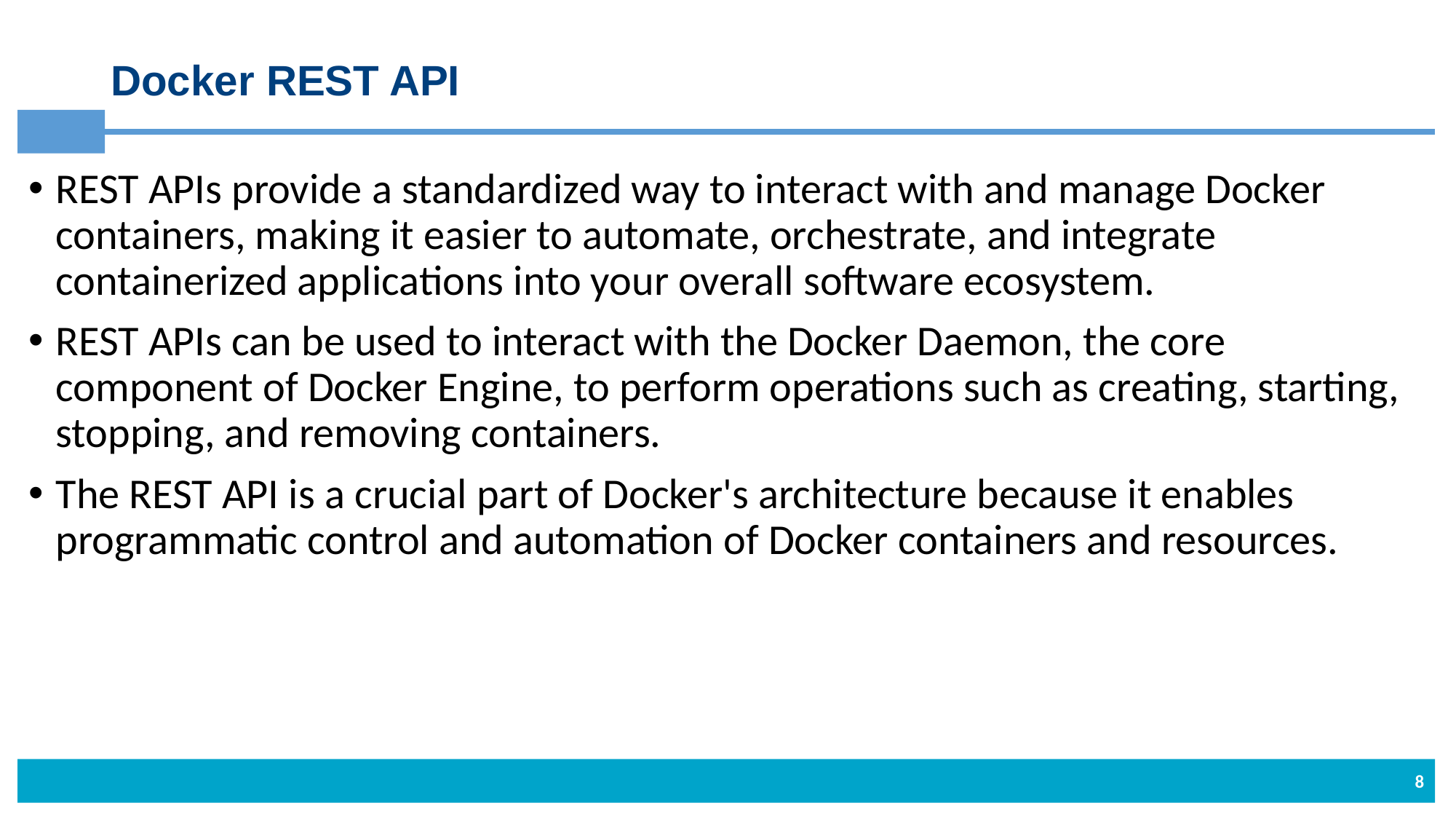

# Docker REST API
REST APIs provide a standardized way to interact with and manage Docker containers, making it easier to automate, orchestrate, and integrate containerized applications into your overall software ecosystem.
REST APIs can be used to interact with the Docker Daemon, the core component of Docker Engine, to perform operations such as creating, starting, stopping, and removing containers.
The REST API is a crucial part of Docker's architecture because it enables programmatic control and automation of Docker containers and resources.
8